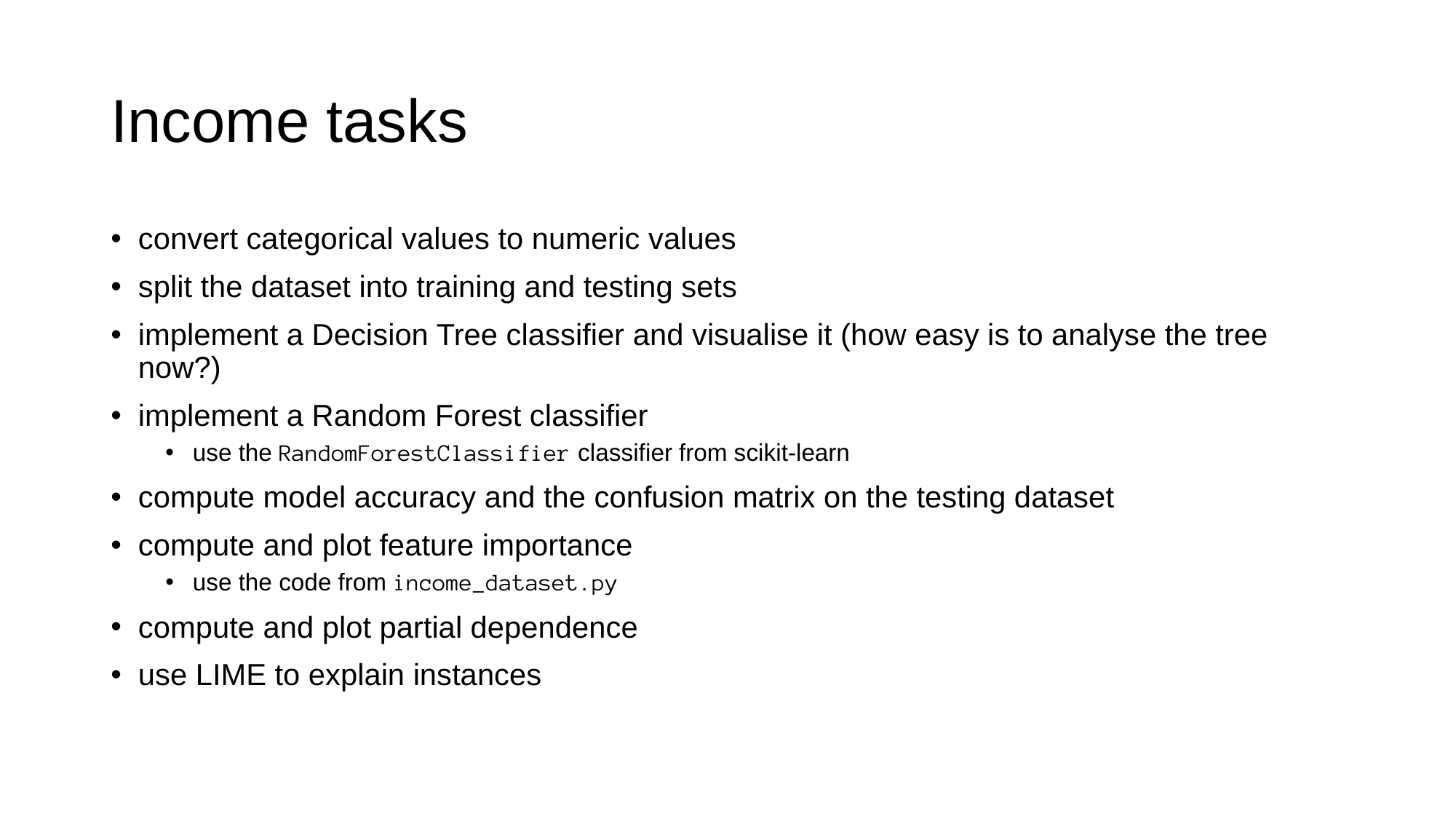

# Income tasks
convert categorical values to numeric values
split the dataset into training and testing sets
implement a Decision Tree classifier and visualise it (how easy is to analyse the tree now?)
implement a Random Forest classifier
use the RandomForestClassifier classifier from scikit-learn
compute model accuracy and the confusion matrix on the testing dataset
compute and plot feature importance
use the code from income_dataset.py
compute and plot partial dependence
use LIME to explain instances